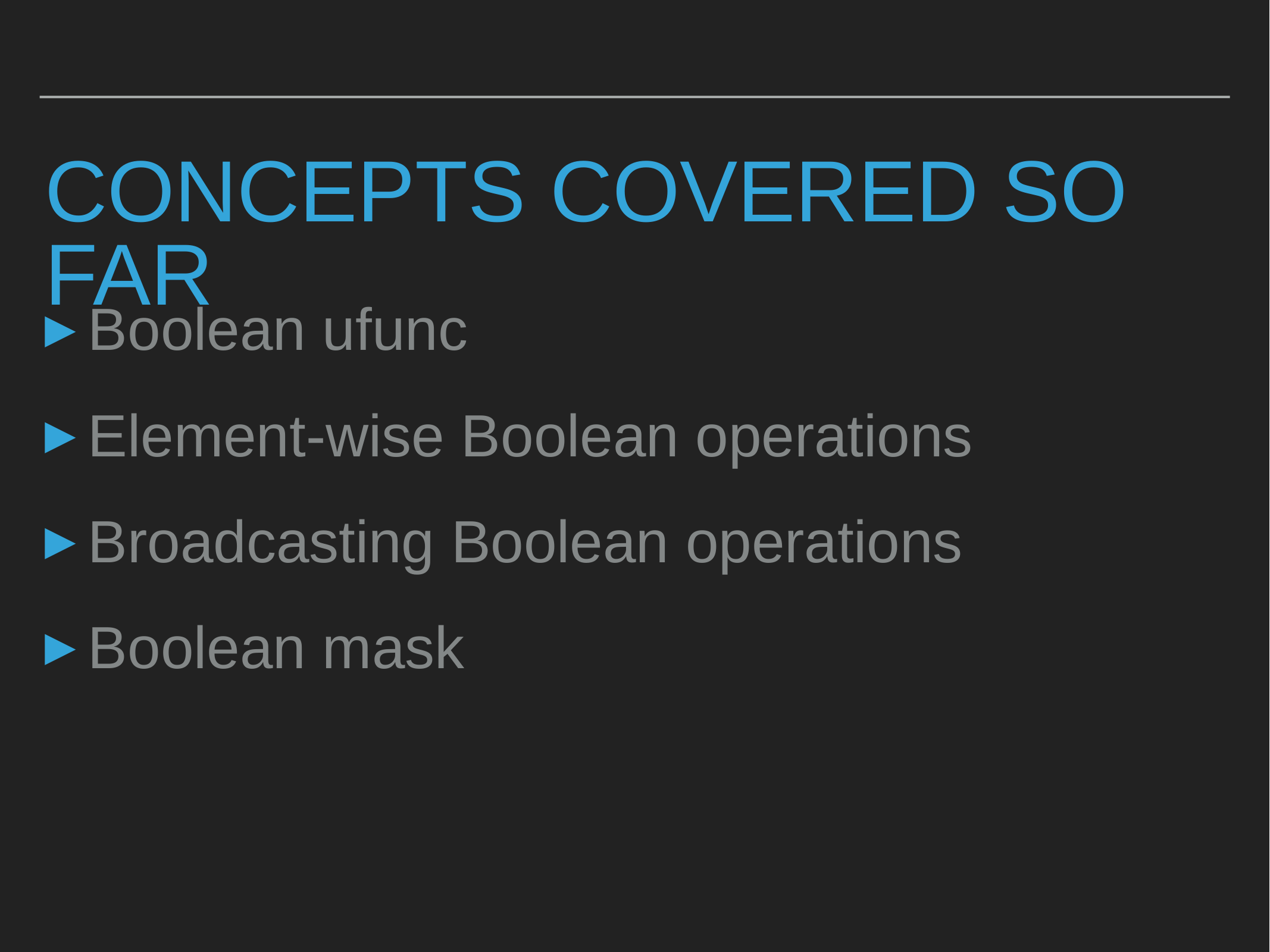

# Concepts covered so Far
Boolean ufunc
Element-wise Boolean operations
Broadcasting Boolean operations
Boolean mask